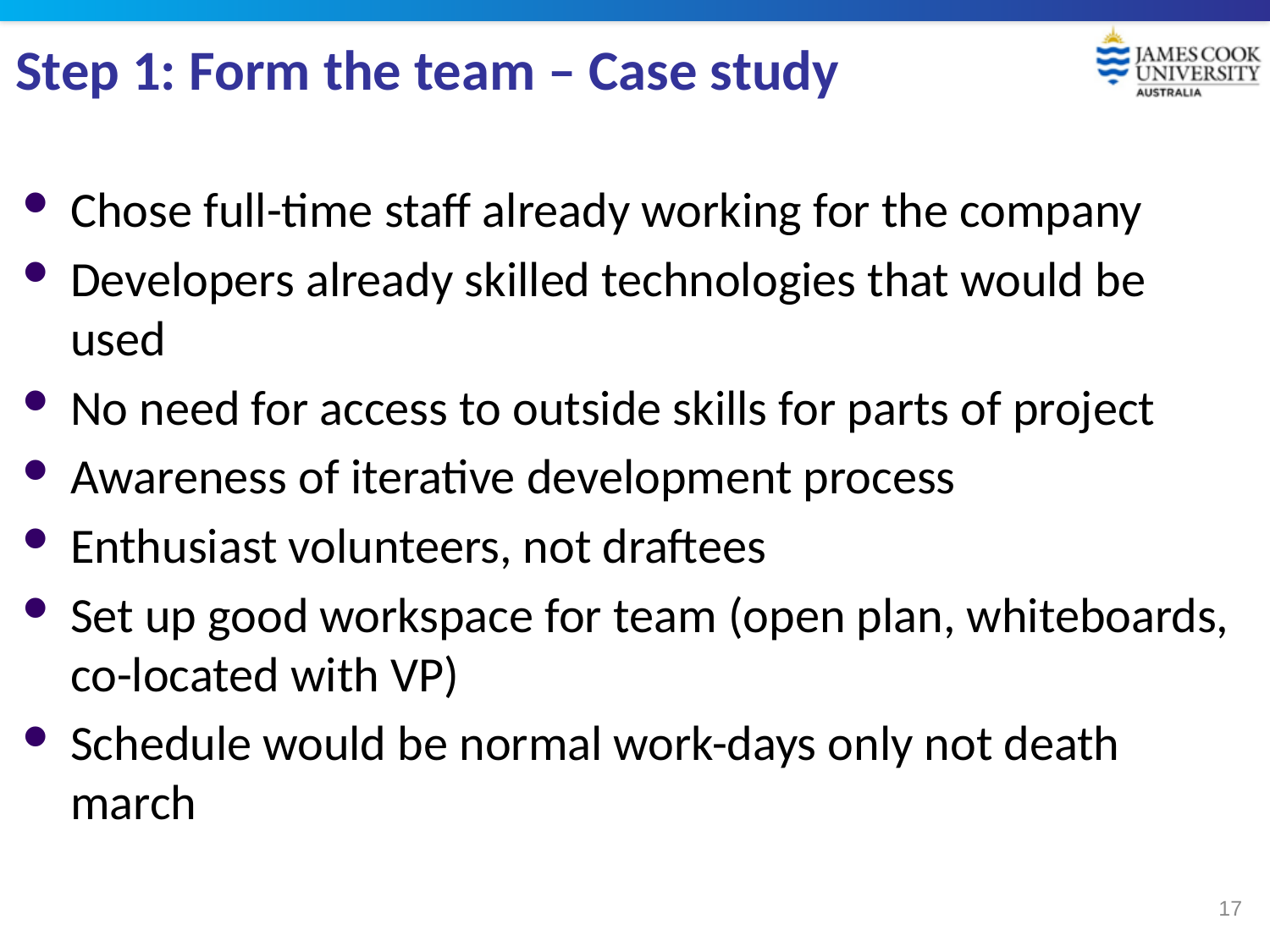

# Step 1: Form the team – Case study
Chose full-time staff already working for the company
Developers already skilled technologies that would be used
No need for access to outside skills for parts of project
Awareness of iterative development process
Enthusiast volunteers, not draftees
Set up good workspace for team (open plan, whiteboards, co-located with VP)
Schedule would be normal work-days only not death march
17